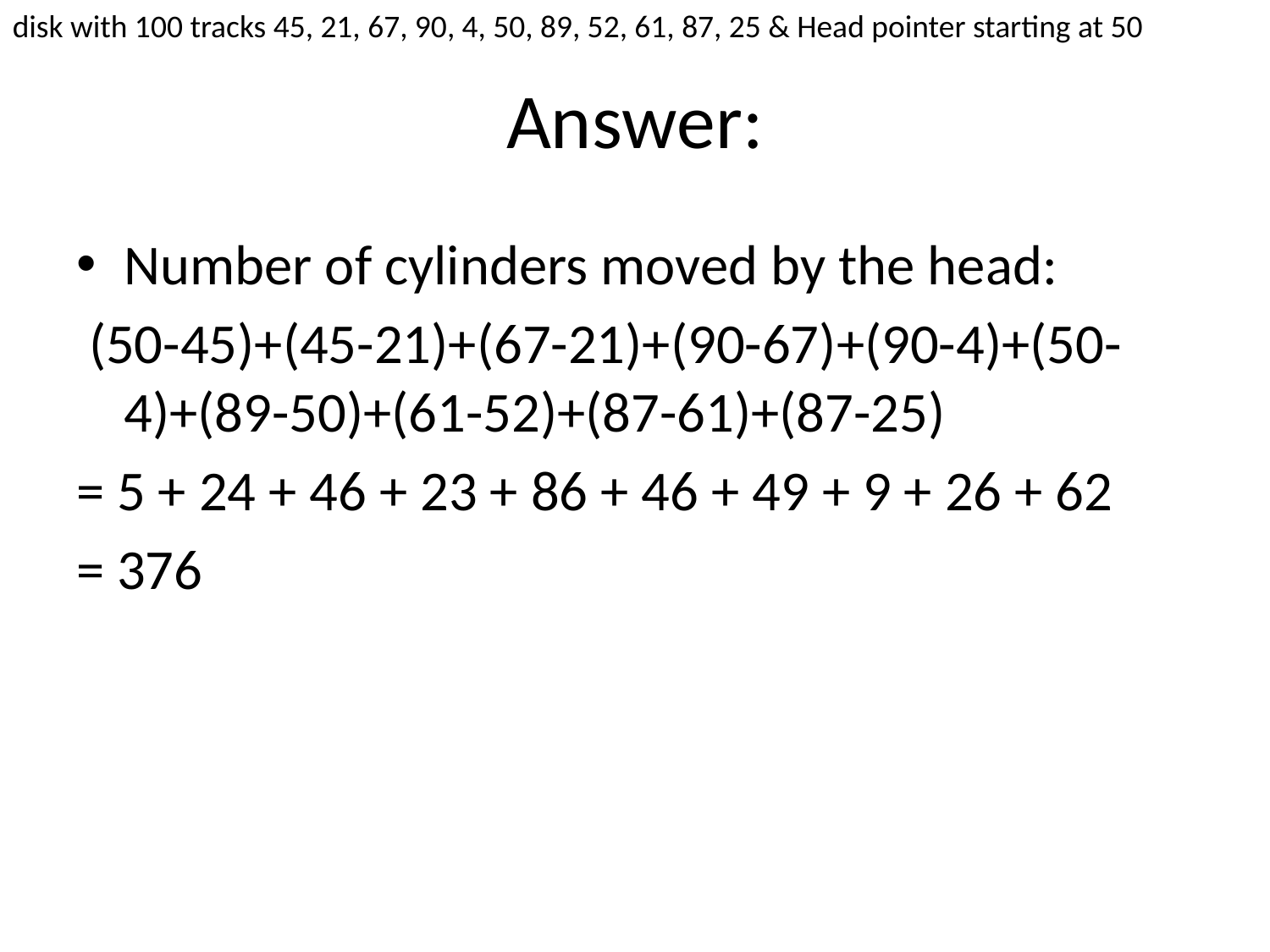

disk with 100 tracks 45, 21, 67, 90, 4, 50, 89, 52, 61, 87, 25 & Head pointer starting at 50
# Answer:
Number of cylinders moved by the head:
 (50-45)+(45-21)+(67-21)+(90-67)+(90-4)+(50-4)+(89-50)+(61-52)+(87-61)+(87-25)
= 5 + 24 + 46 + 23 + 86 + 46 + 49 + 9 + 26 + 62
= 376